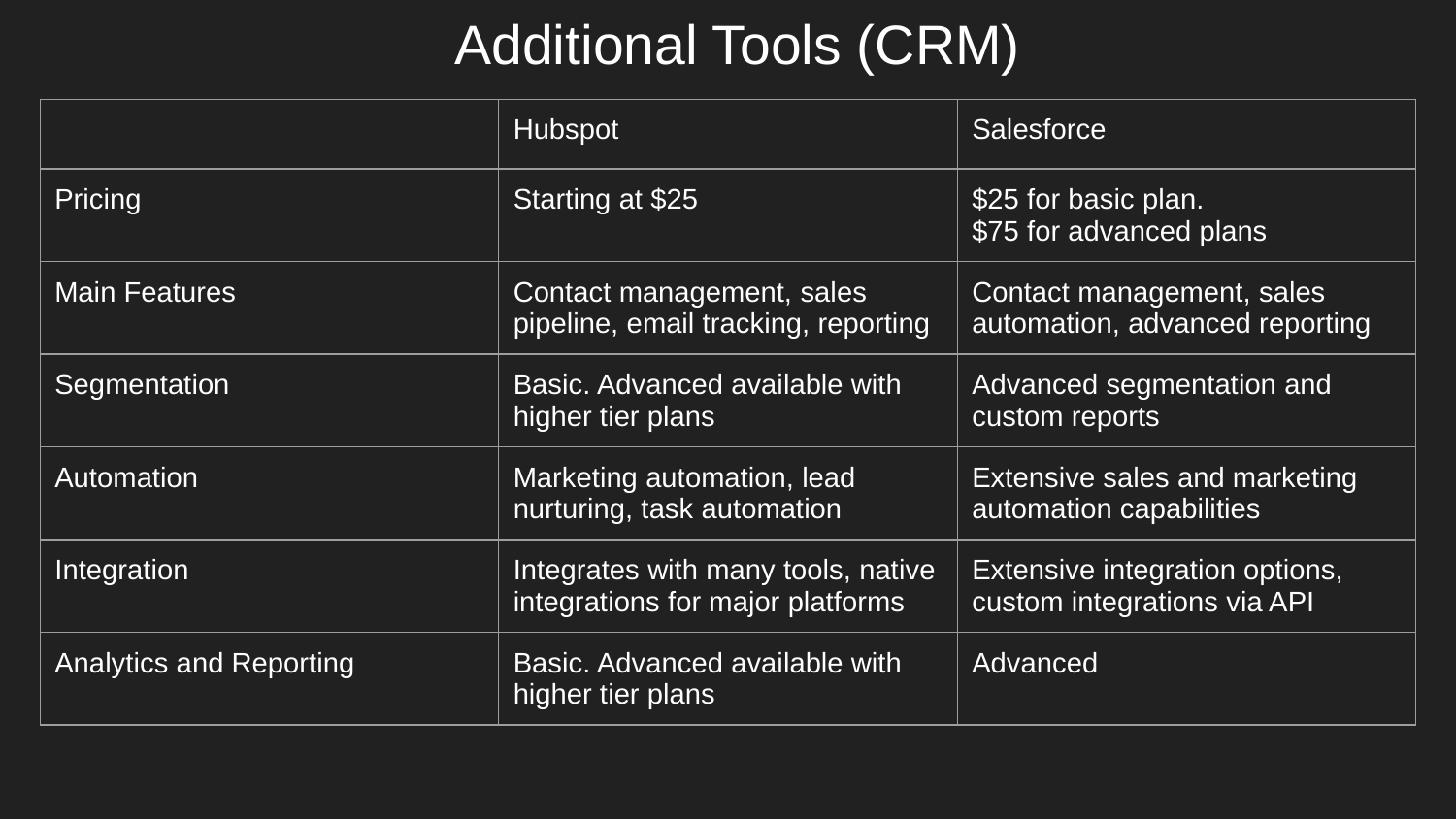

# Additional Tools (CRM)
|  | Hubspot | Salesforce |
| --- | --- | --- |
| Pricing | Starting at $25 | $25 for basic plan. $75 for advanced plans |
| Main Features | Contact management, sales pipeline, email tracking, reporting | Contact management, sales automation, advanced reporting |
| Segmentation | Basic. Advanced available with higher tier plans | Advanced segmentation and custom reports |
| Automation | Marketing automation, lead nurturing, task automation | Extensive sales and marketing automation capabilities |
| Integration | Integrates with many tools, native integrations for major platforms | Extensive integration options, custom integrations via API |
| Analytics and Reporting | Basic. Advanced available with higher tier plans | Advanced |